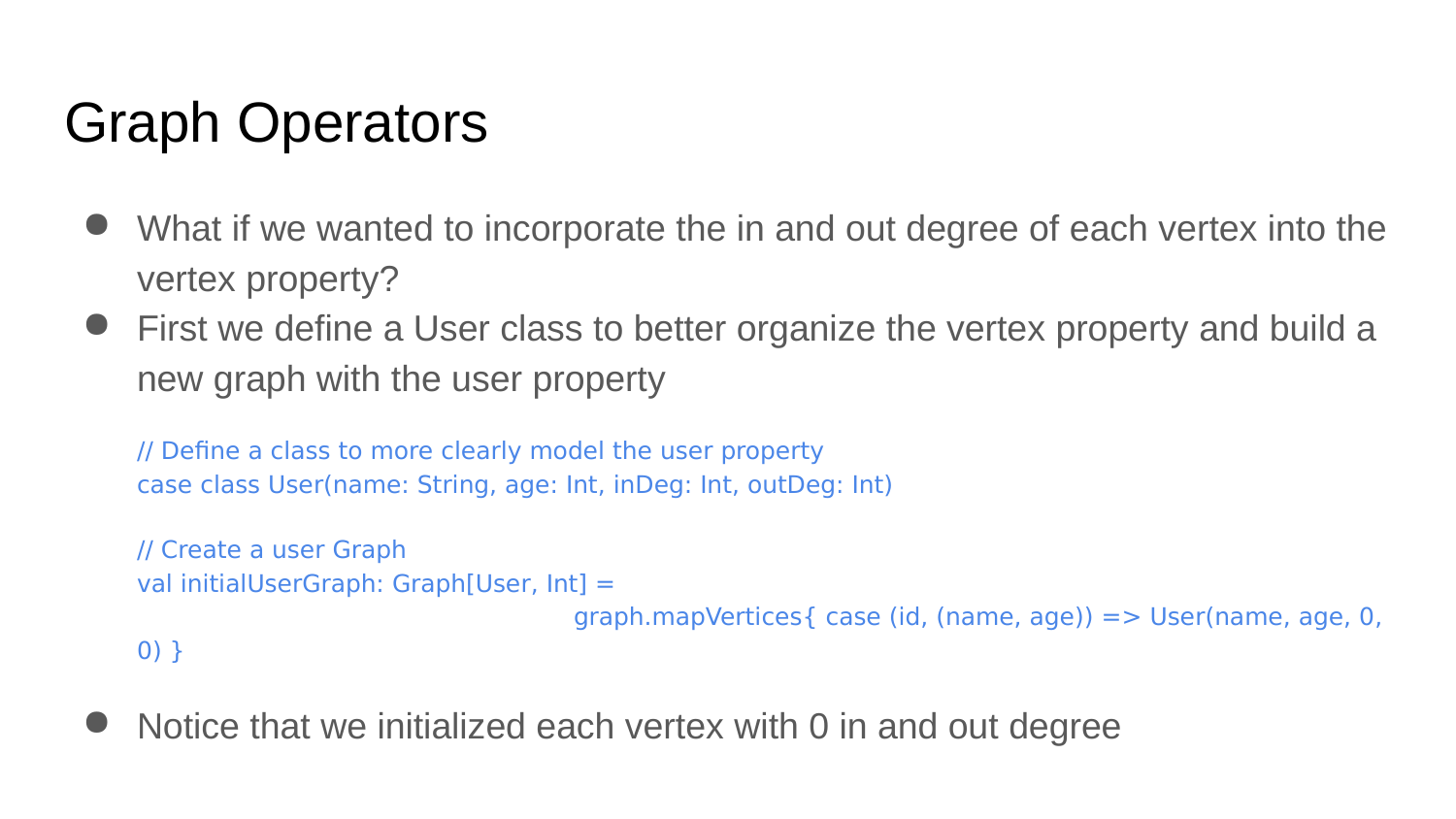

# Graph Operators

What if we wanted to incorporate the in and out degree of each vertex into the vertex property?
First we define a User class to better organize the vertex property and build a new graph with the user property
// Define a class to more clearly model the user property
case class User(name: String, age: Int, inDeg: Int, outDeg: Int)
// Create a user Graph
val initialUserGraph: Graph[User, Int] =
			graph.mapVertices{ case (id, (name, age)) => User(name, age, 0, 0) }
Notice that we initialized each vertex with 0 in and out degree